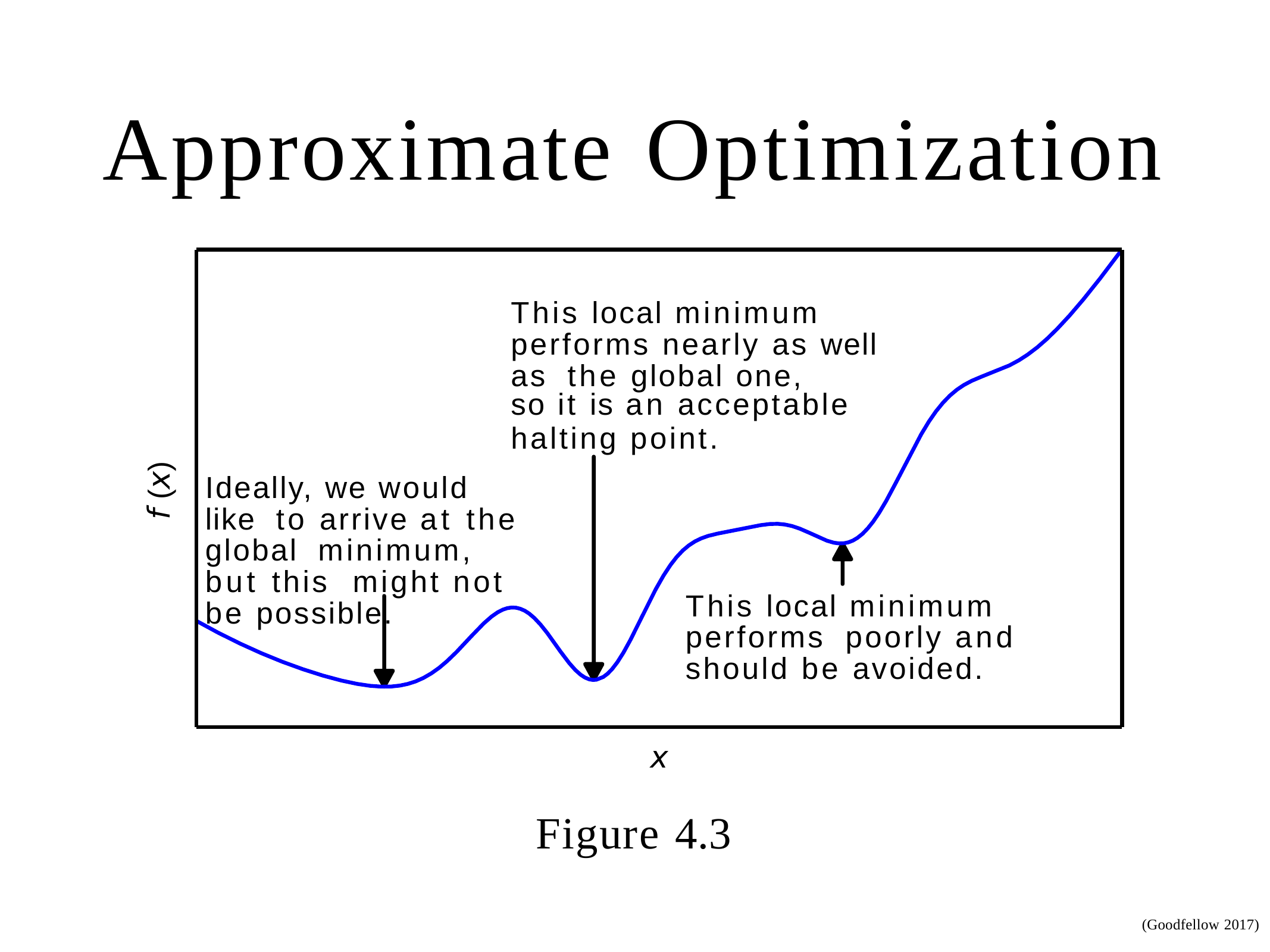

# Approximate Optimization

This local minimum  performs nearly as well as  the global one,
so it is an acceptable
halting point.
f (x)
Ideally, we would like  to arrive at the global  minimum, but this  might not be possible.
This local minimum performs  poorly and should be avoided.
x

Figure 4.3
(Goodfellow 2017)